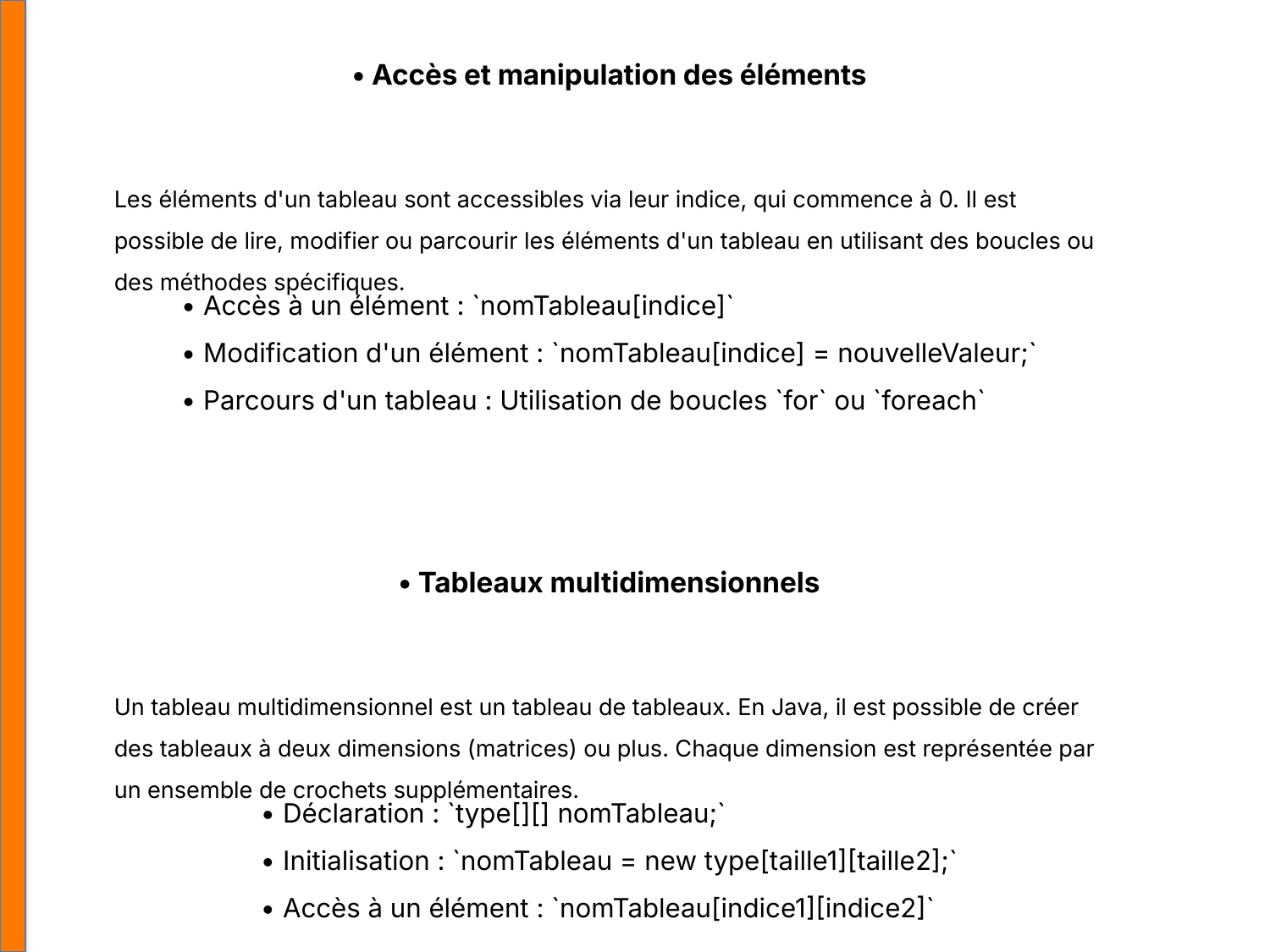

• Accès et manipulation des éléments

Les éléments d'un tableau sont accessibles via leur indice, qui commence à 0. Il est possible de lire, modifier ou parcourir les éléments d'un tableau en utilisant des boucles ou des méthodes spécifiques.

• Accès à un élément : `nomTableau[indice]`
• Modification d'un élément : `nomTableau[indice] = nouvelleValeur;`
• Parcours d'un tableau : Utilisation de boucles `for` ou `foreach`
• Tableaux multidimensionnels

Un tableau multidimensionnel est un tableau de tableaux. En Java, il est possible de créer des tableaux à deux dimensions (matrices) ou plus. Chaque dimension est représentée par un ensemble de crochets supplémentaires.

• Déclaration : `type[][] nomTableau;`
• Initialisation : `nomTableau = new type[taille1][taille2];`
• Accès à un élément : `nomTableau[indice1][indice2]`